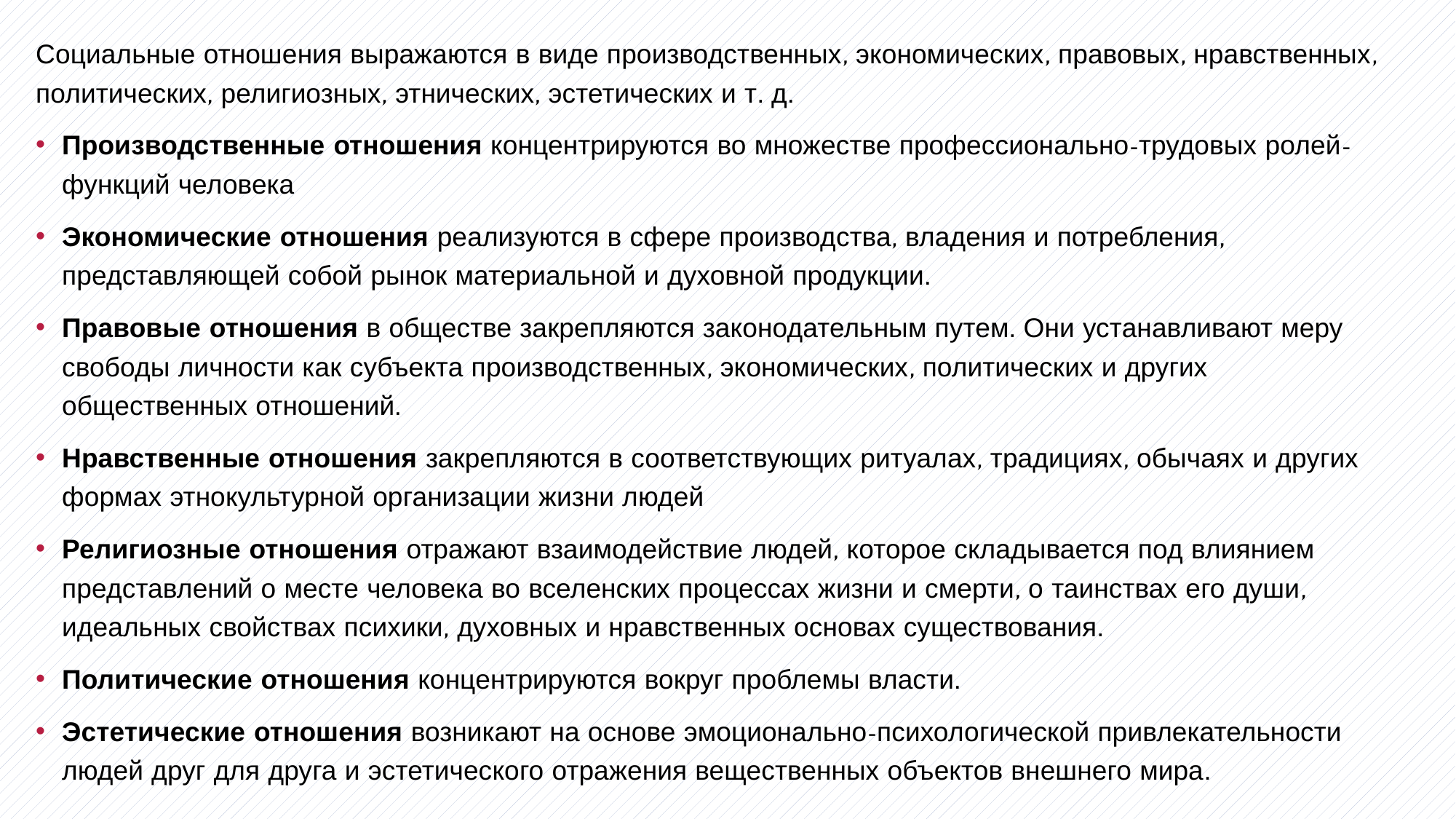

Социальные отношения выражаются в виде производственных, экономических, правовых, нравственных, политических, религиозных, этнических, эстетических и т. д.
Производственные отношения концентрируются во множестве профессионально-трудовых ролей-функций человека
Экономические отношения реализуются в сфере производства, владения и потребления, представляющей собой рынок материальной и духовной продукции.
Правовые отношения в обществе закрепляются законодательным путем. Они устанавливают меру свободы личности как субъекта производственных, экономических, политических и других общественных отношений.
Нравственные отношения закрепляются в соответствующих ритуалах, традициях, обычаях и других формах этнокультурной организации жизни людей
Религиозные отношения отражают взаимодействие людей, которое складывается под влиянием представлений о месте человека во вселенских процессах жизни и смерти, о таинствах его души, идеальных свойствах психики, духовных и нравственных основах существования.
Политические отношения концентрируются вокруг проблемы власти.
Эстетические отношения возникают на основе эмоционально-психологической привлекательности людей друг для друга и эстетического отражения вещественных объектов внешнего мира.